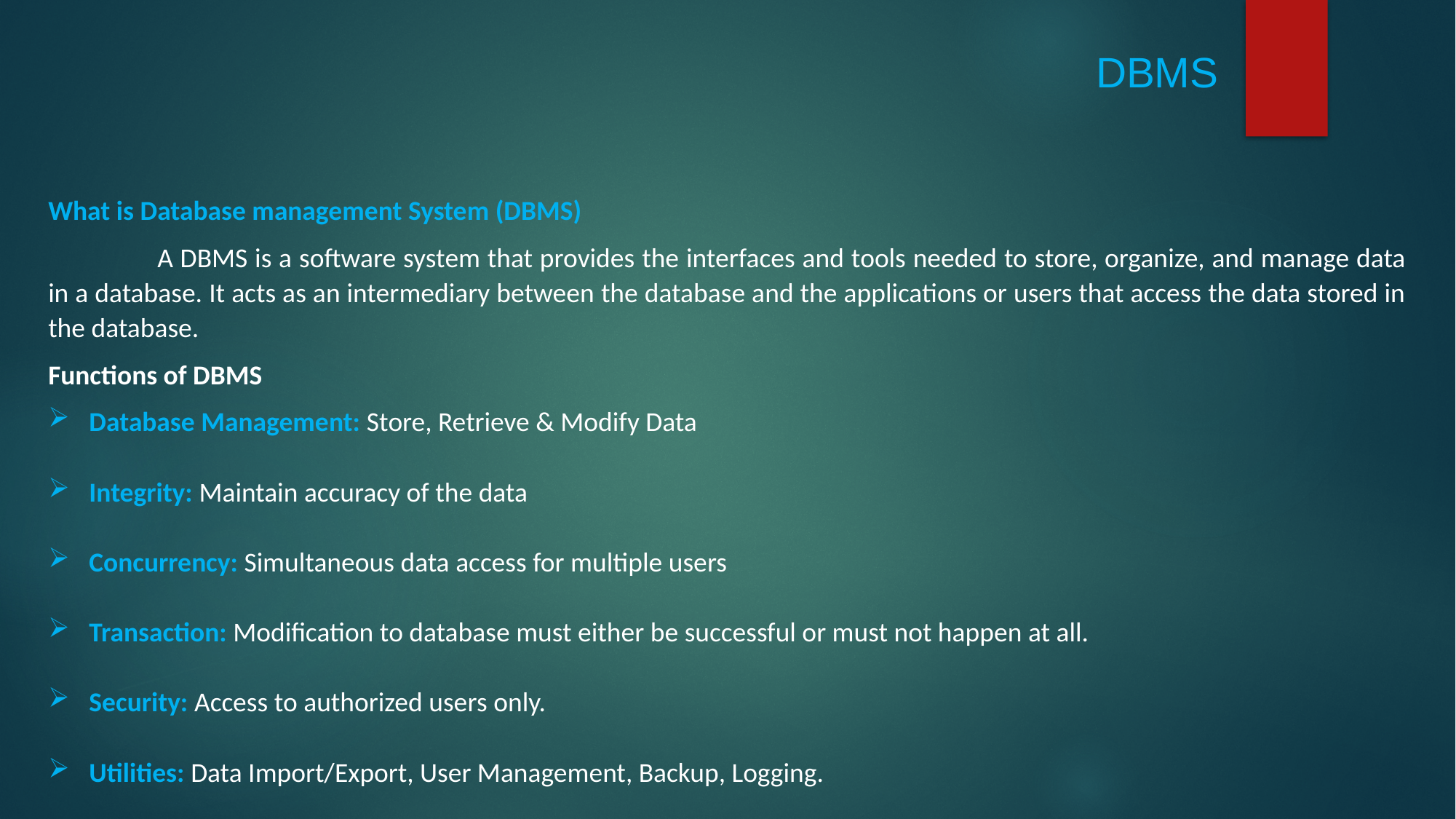

DBMS
What is Database management System (DBMS)
	A DBMS is a software system that provides the interfaces and tools needed to store, organize, and manage data in a database. It acts as an intermediary between the database and the applications or users that access the data stored in the database.
Functions of DBMS
Database Management: Store, Retrieve & Modify Data

Integrity: Maintain accuracy of the data

Concurrency: Simultaneous data access for multiple users

Transaction: Modification to database must either be successful or must not happen at all.

Security: Access to authorized users only.

Utilities: Data Import/Export, User Management, Backup, Logging.